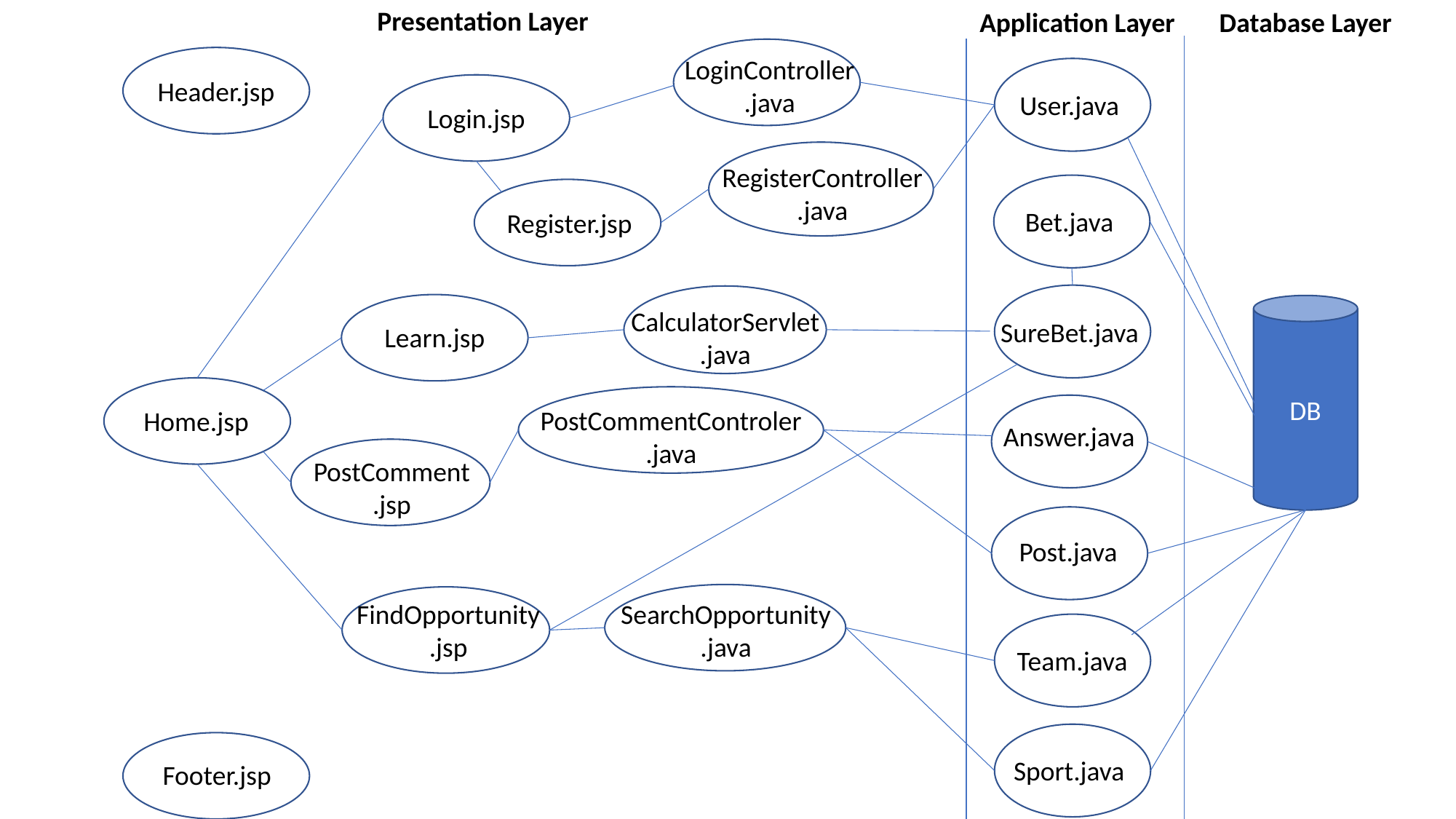

Application Layer
Database Layer
Presentation Layer

LoginController
.java

Header.jsp

User.java
Login.jsp

RegisterController
.java

Bet.java
Register.jsp

DB
CalculatorServlet
.java
SureBet.java
Learn.jsp

PostCommentControler
.java
Home.jsp
Answer.java

PostComment
.jsp

Post.java

FindOpportunity
.jsp
SearchOpportunity
.java

Team.java

Sport.java
Footer.jsp